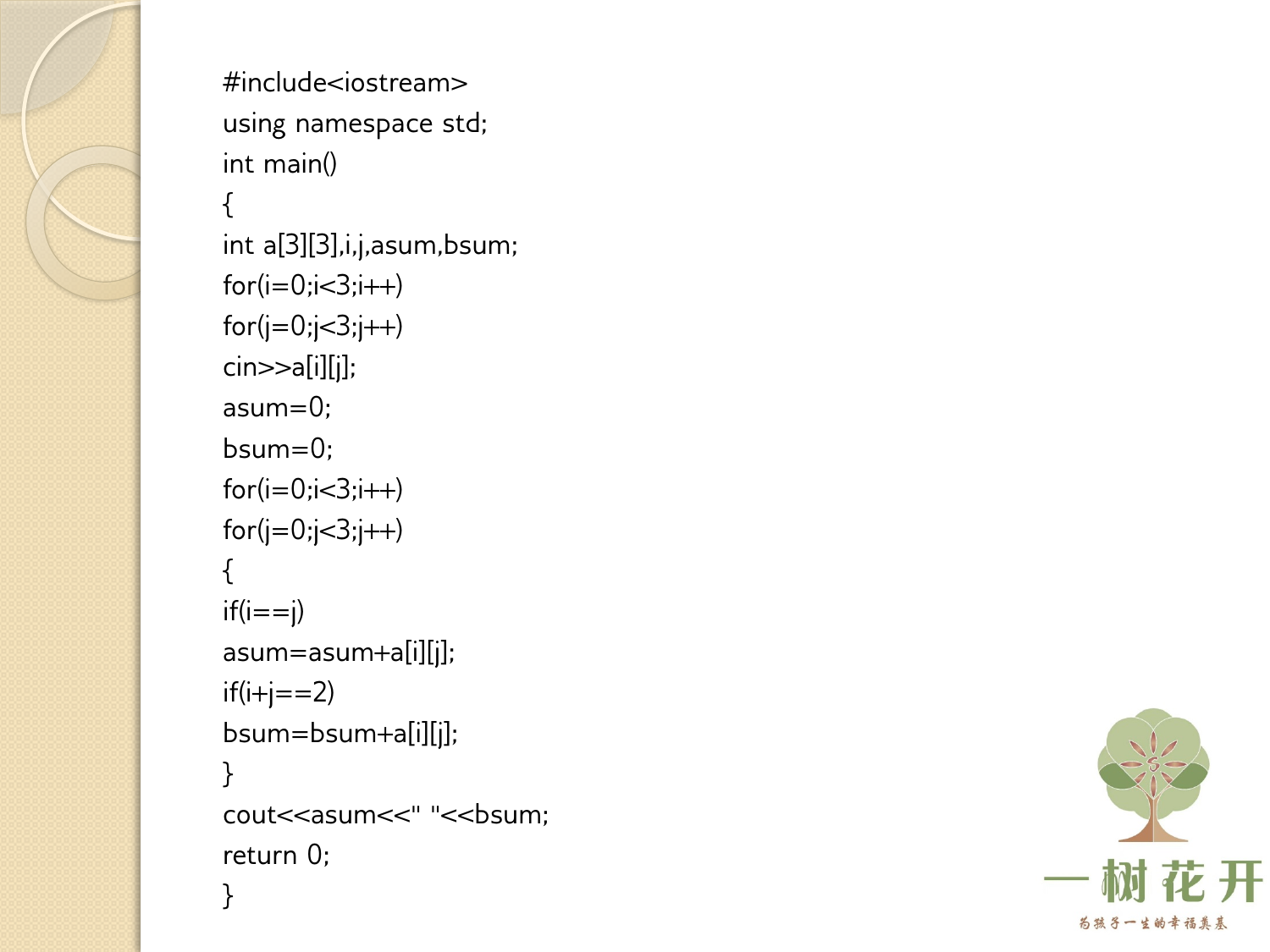

#include<iostream>
using namespace std;
int main()
{
	int a[3][3],i,j,asum,bsum;
	for(i=0;i<3;i++)
		for(j=0;j<3;j++)
			cin>>a[i][j];
	asum=0;
	bsum=0;
	for(i=0;i<3;i++)
		for(j=0;j<3;j++)
		{
			if(i==j)
				asum=asum+a[i][j];
			if(i+j==2)
				bsum=bsum+a[i][j];
		}
	cout<<asum<<" "<<bsum;
	return 0;
}